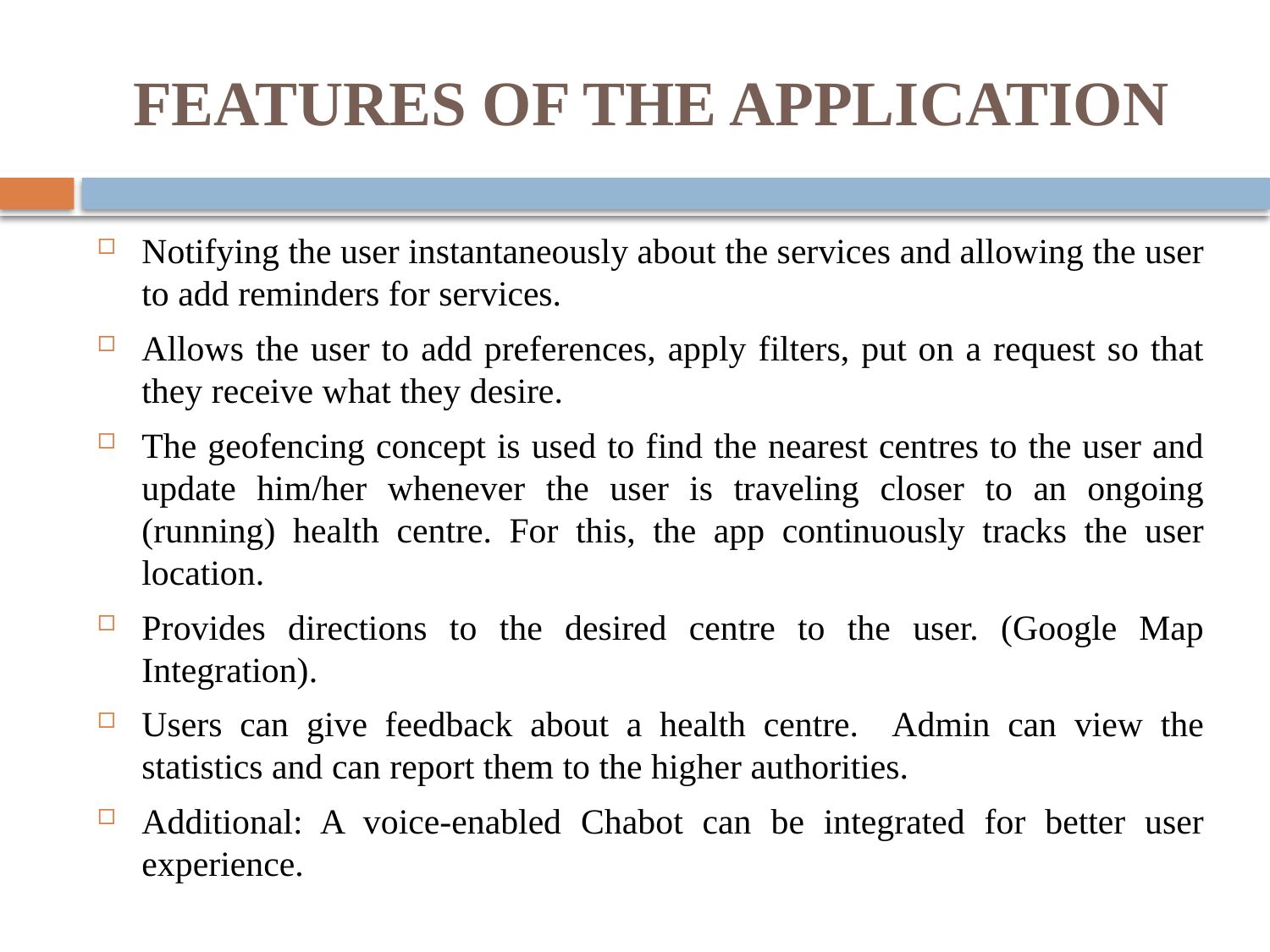

# FEATURES OF THE APPLICATION
Notifying the user instantaneously about the services and allowing the user to add reminders for services.
Allows the user to add preferences, apply filters, put on a request so that they receive what they desire.
The geofencing concept is used to find the nearest centres to the user and update him/her whenever the user is traveling closer to an ongoing (running) health centre. For this, the app continuously tracks the user location.
Provides directions to the desired centre to the user. (Google Map Integration).
Users can give feedback about a health centre.  Admin can view the statistics and can report them to the higher authorities.
Additional: A voice-enabled Chabot can be integrated for better user experience.